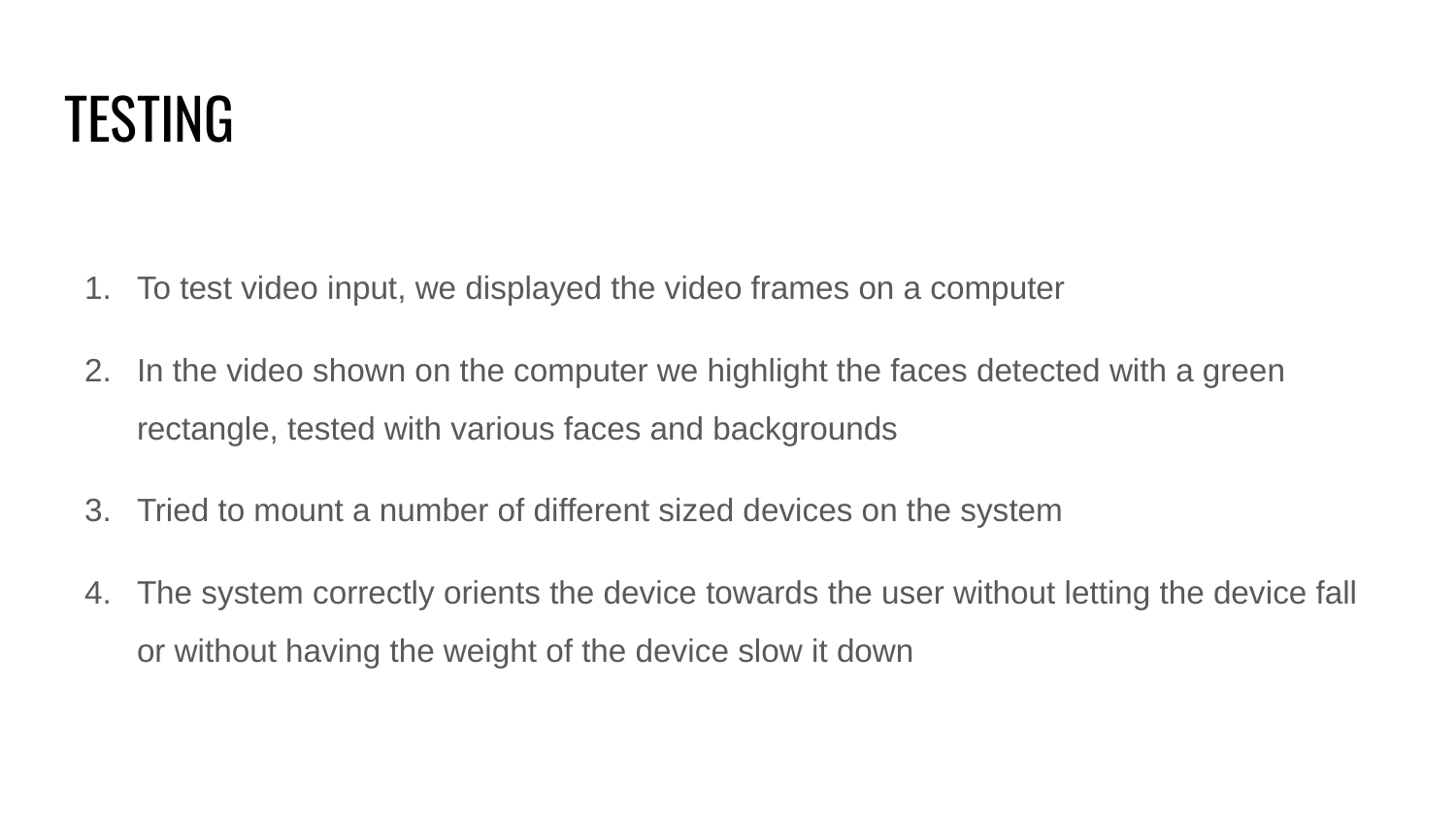

# TESTING
To test video input, we displayed the video frames on a computer
In the video shown on the computer we highlight the faces detected with a green rectangle, tested with various faces and backgrounds
Tried to mount a number of different sized devices on the system
The system correctly orients the device towards the user without letting the device fall or without having the weight of the device slow it down